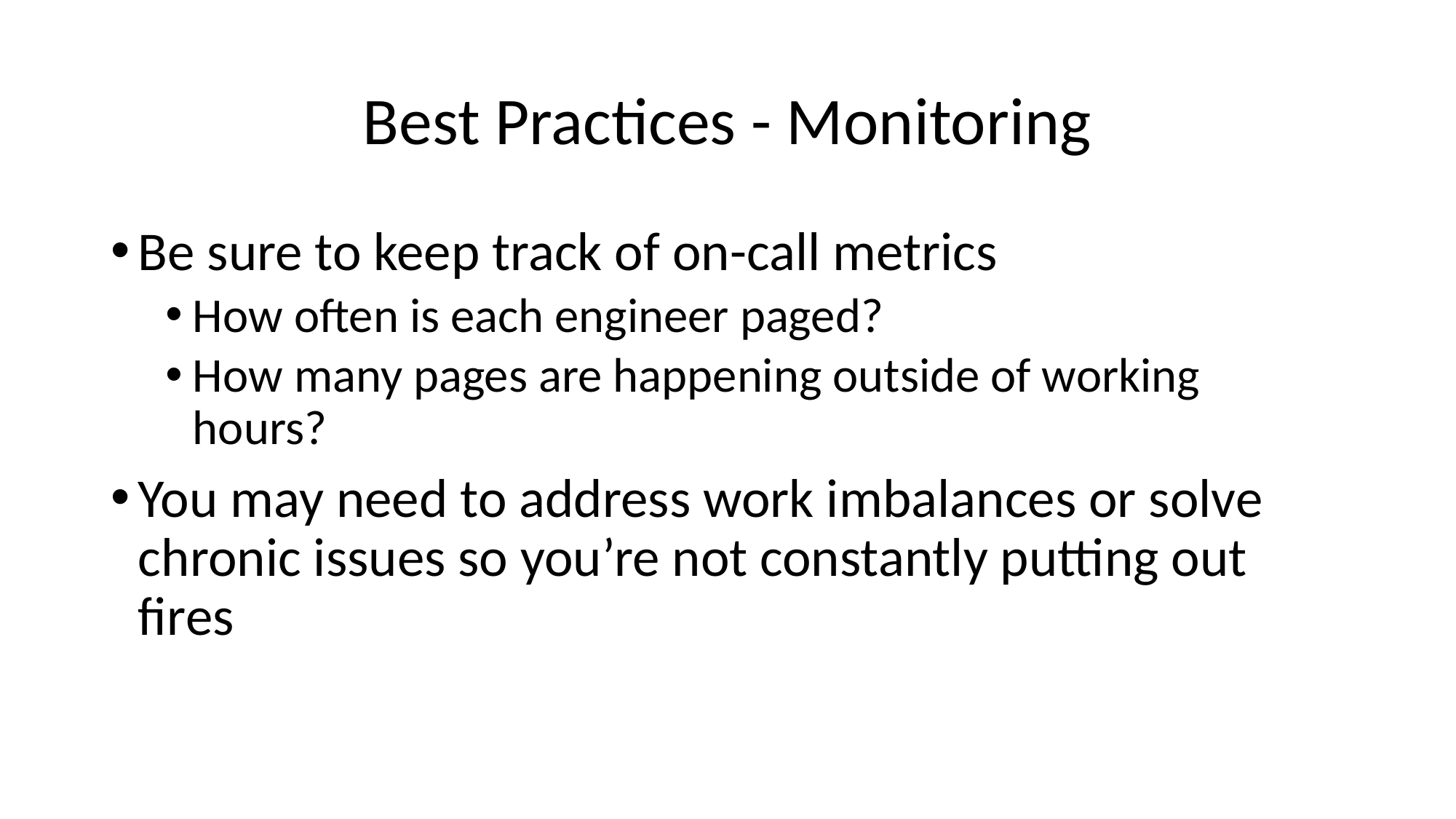

# Best Practices - Monitoring
Be sure to keep track of on-call metrics
How often is each engineer paged?
How many pages are happening outside of working hours?
You may need to address work imbalances or solve chronic issues so you’re not constantly putting out fires